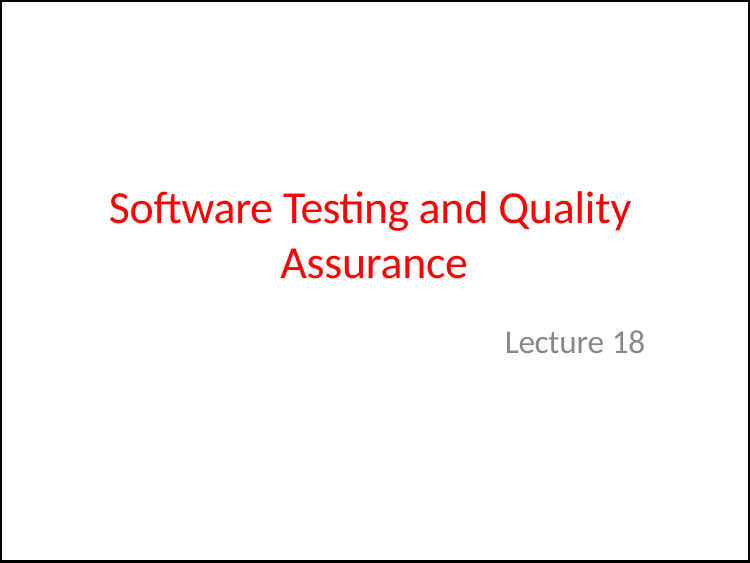

# Software Testing and Quality  Assurance
Lecture 18